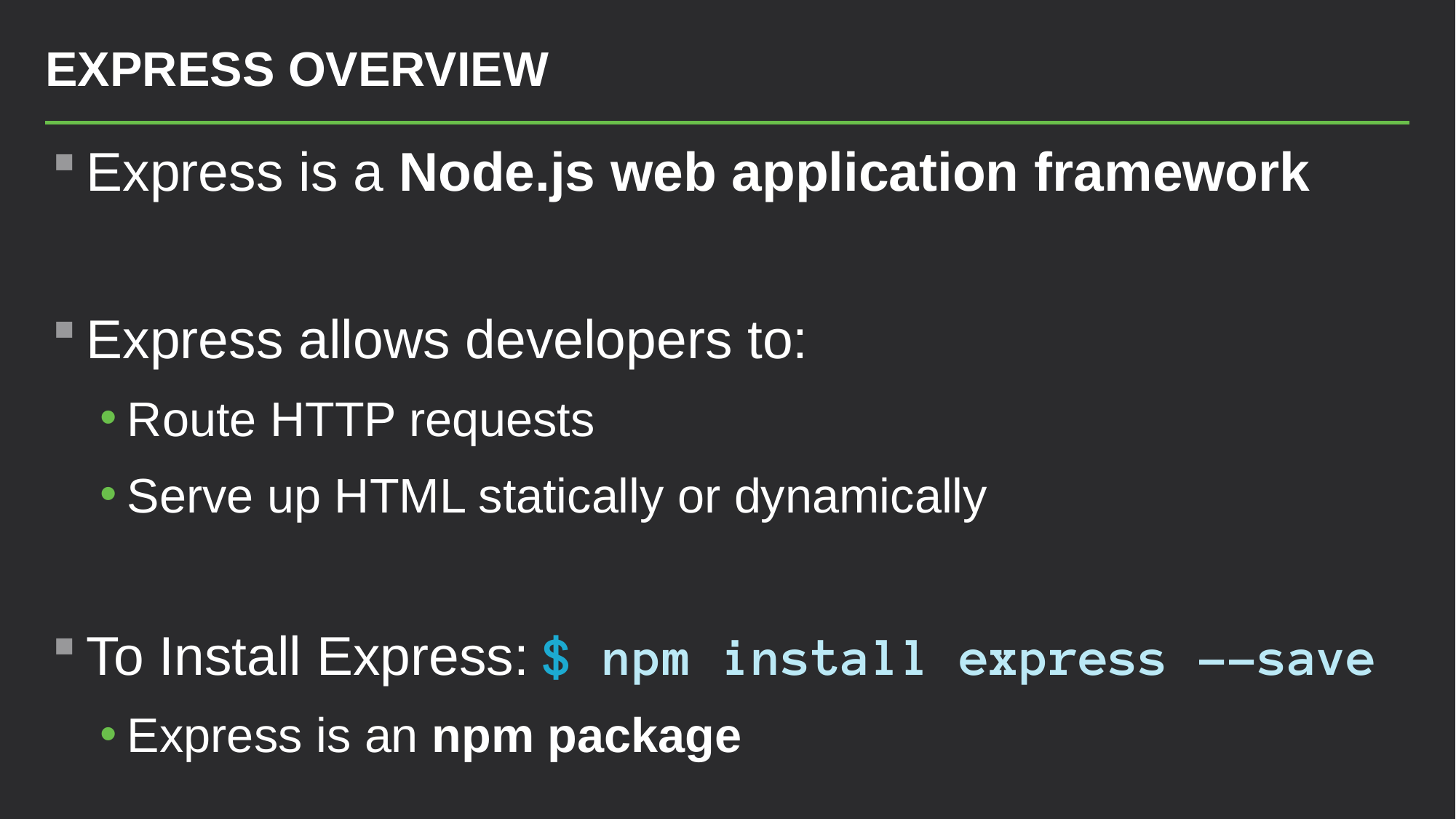

# Express Overview
Express is a Node.js web application framework

Express allows developers to:
Route HTTP requests
Serve up HTML statically or dynamically

To Install Express: $ npm install express –-save
Express is an npm package